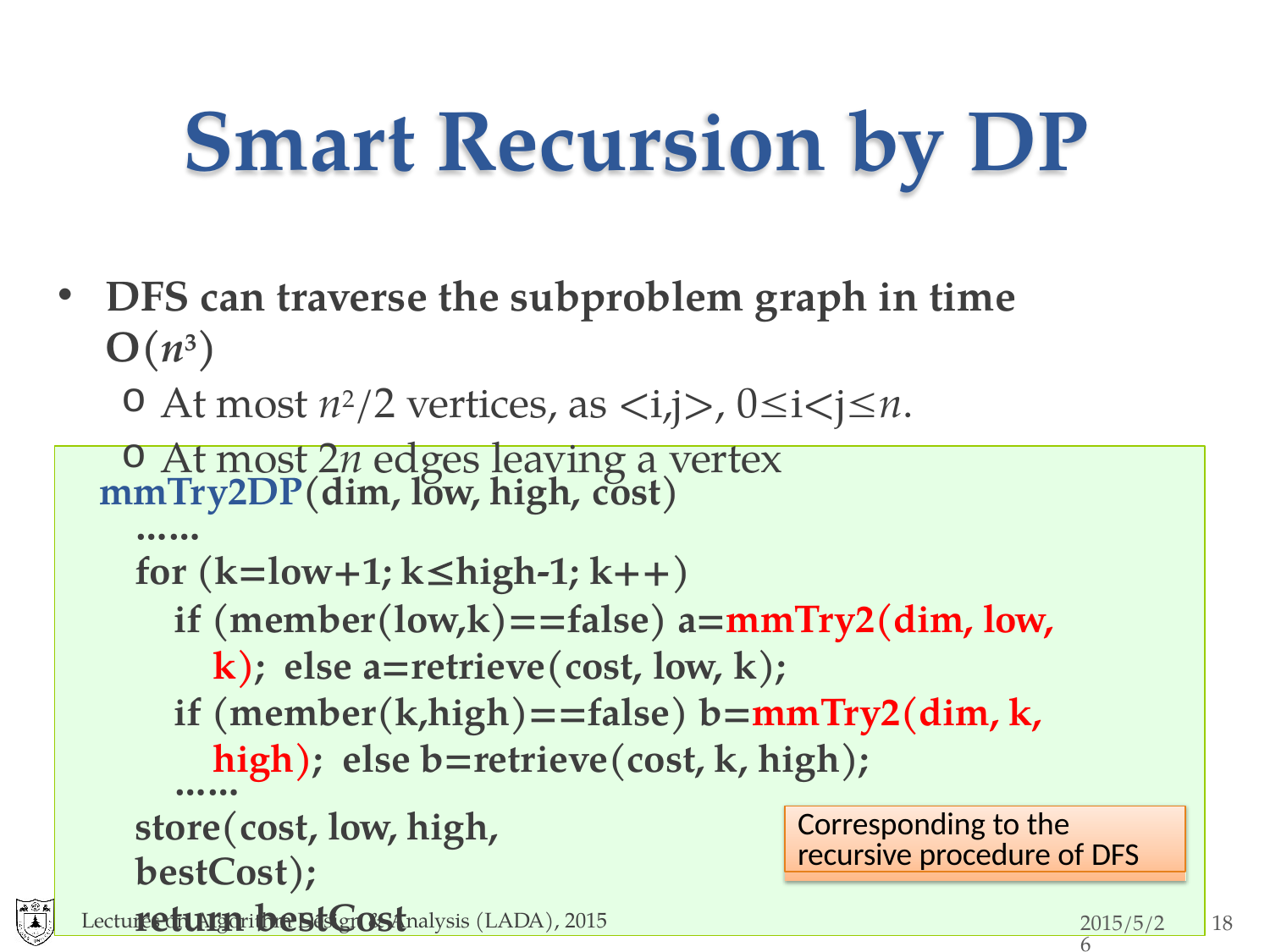

# Smart Recursion by DP
DFS can traverse the subproblem graph in time O(n3)
At most n2/2 vertices, as <i,j>, 0≤i<j≤n.
At most 2n edges leaving a vertex

mmTry2DP(dim, low, high, cost)
……
for (k=low+1; k≤high-1; k++)
if (member(low,k)==false) a=mmTry2(dim, low, k);  else a=retrieve(cost, low, k);
if (member(k,high)==false) b=mmTry2(dim, k, high);  else b=retrieve(cost, k, high);
……
store(cost, low, high, bestCost);
return bestCost

Corresponding to the  recursive procedure of DFS

Lectures on Algorithm Design & Analysis (LADA), 2015
18
2015/5/26